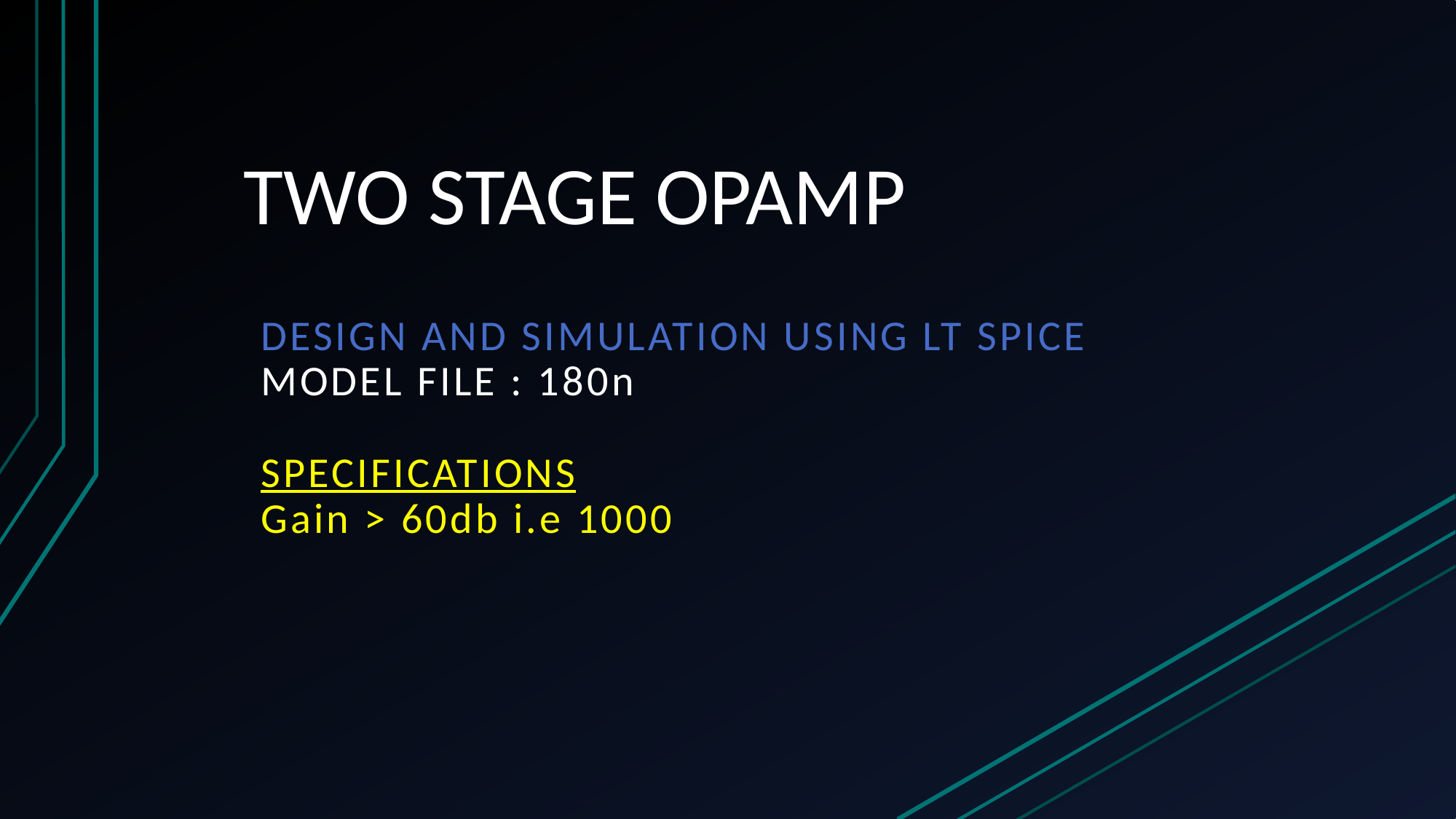

# TWO STAGE OPAMP
DESIGN AND SIMULATION using lt spice
Model file : 180n

SPECIFICATIONS
Gain > 60db i.e 1000